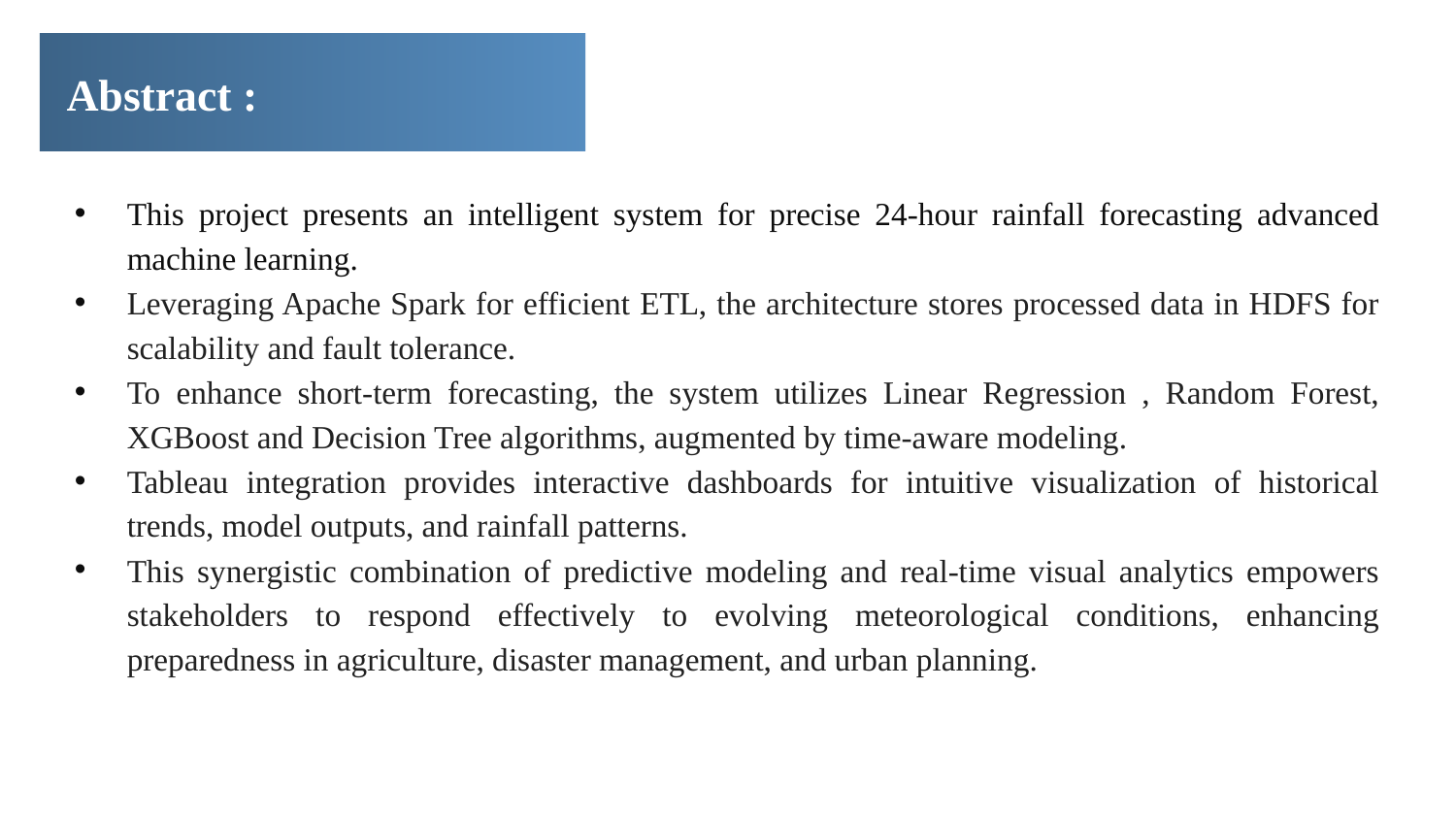

# Abstract :

This project presents an intelligent system for precise 24-hour rainfall forecasting advanced machine learning.
Leveraging Apache Spark for efficient ETL, the architecture stores processed data in HDFS for scalability and fault tolerance.
To enhance short-term forecasting, the system utilizes Linear Regression , Random Forest, XGBoost and Decision Tree algorithms, augmented by time-aware modeling.
Tableau integration provides interactive dashboards for intuitive visualization of historical trends, model outputs, and rainfall patterns.
This synergistic combination of predictive modeling and real-time visual analytics empowers stakeholders to respond effectively to evolving meteorological conditions, enhancing preparedness in agriculture, disaster management, and urban planning.